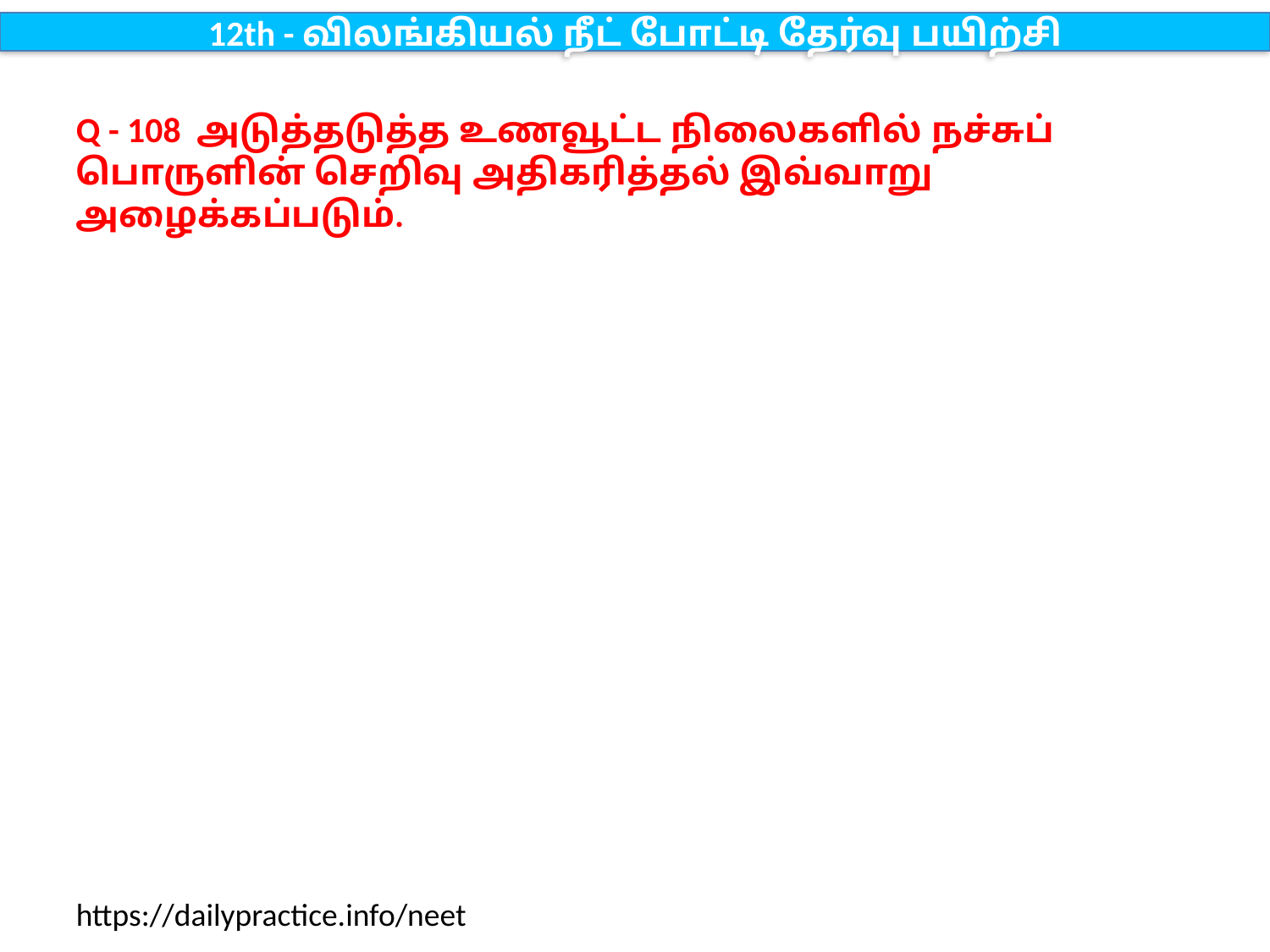

12th - விலங்கியல் நீட் போட்டி தேர்வு பயிற்சி

Q - 108  அடுத்தடுத்த உணவூட்ட நிலைகளில் நச்சுப் பொருளின் செறிவு அதிகரித்தல் இவ்வாறு அழைக்கப்படும்.

https://dailypractice.info/neet